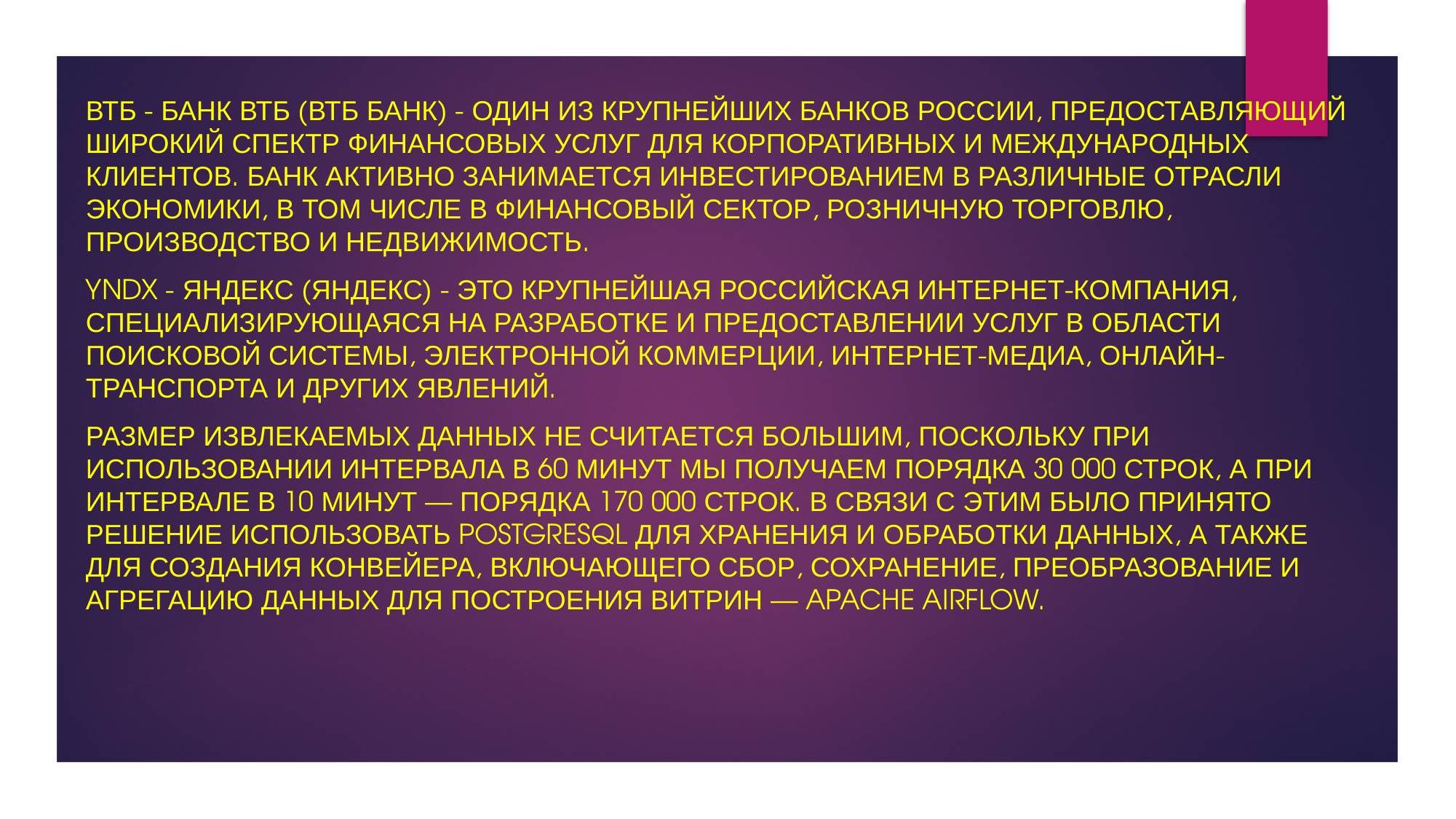

ВТБ - Банк ВТБ (ВТБ Банк) - один из крупнейших банков России, предоставляющий широкий спектр финансовых услуг для корпоративных и международных клиентов. Банк активно занимается инвестированием в различные отрасли экономики, в том числе в финансовый сектор, розничную торговлю, производство и недвижимость.
YNDX - Яндекс (Яндекс) - это крупнейшая российская интернет-компания, специализирующаяся на разработке и предоставлении услуг в области поисковой системы, электронной коммерции, интернет-медиа, онлайн-транспорта и других явлений.
Размер извлекаемых данных не считается большим, поскольку при использовании интервала в 60 минут мы получаем порядка 30 000 строк, а при интервале в 10 минут — порядка 170 000 строк. В связи с этим было принято решение использовать PostgreSQL для хранения и обработки данных, а также для создания конвейера, включающего сбор, сохранение, преобразование и агрегацию данных для построения витрин — Apache Airflow.